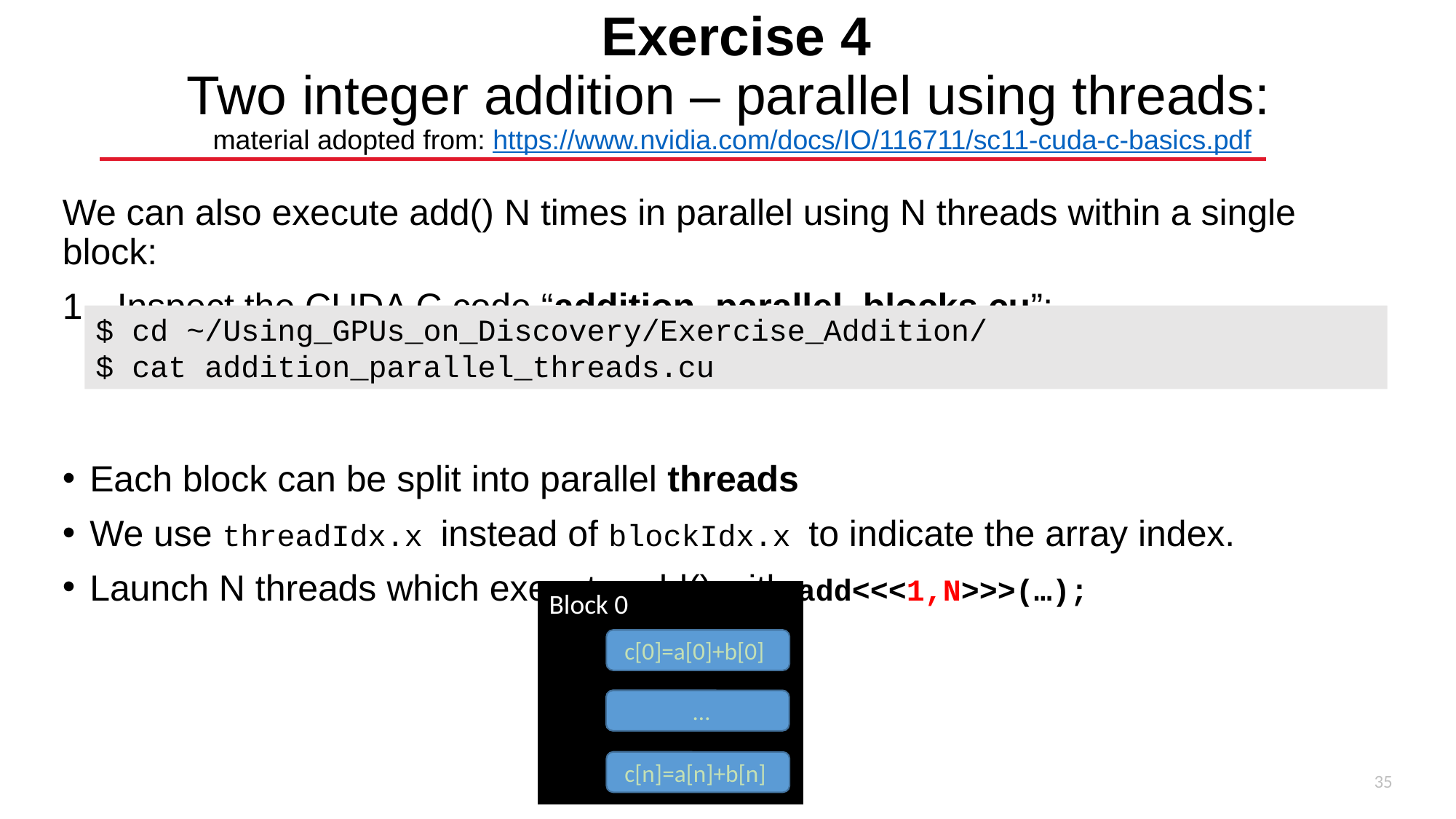

Exercise 4
Two integer addition – parallel using threads:
material adopted from: https://www.nvidia.com/docs/IO/116711/sc11-cuda-c-basics.pdf
We can also execute add() N times in parallel using N threads within a single block:
Inspect the CUDA C code “addition_parallel_blocks.cu”:
Each block can be split into parallel threads
We use threadIdx.x instead of blockIdx.x to indicate the array index.
Launch N threads which execute add() with add<<<1,N>>>(…);
$ cd ~/Using_GPUs_on_Discovery/Exercise_Addition/
$ cat addition_parallel_threads.cu

Block 0

c[0]=a[0]+b[0]

…

c[n]=a[n]+b[n]
35